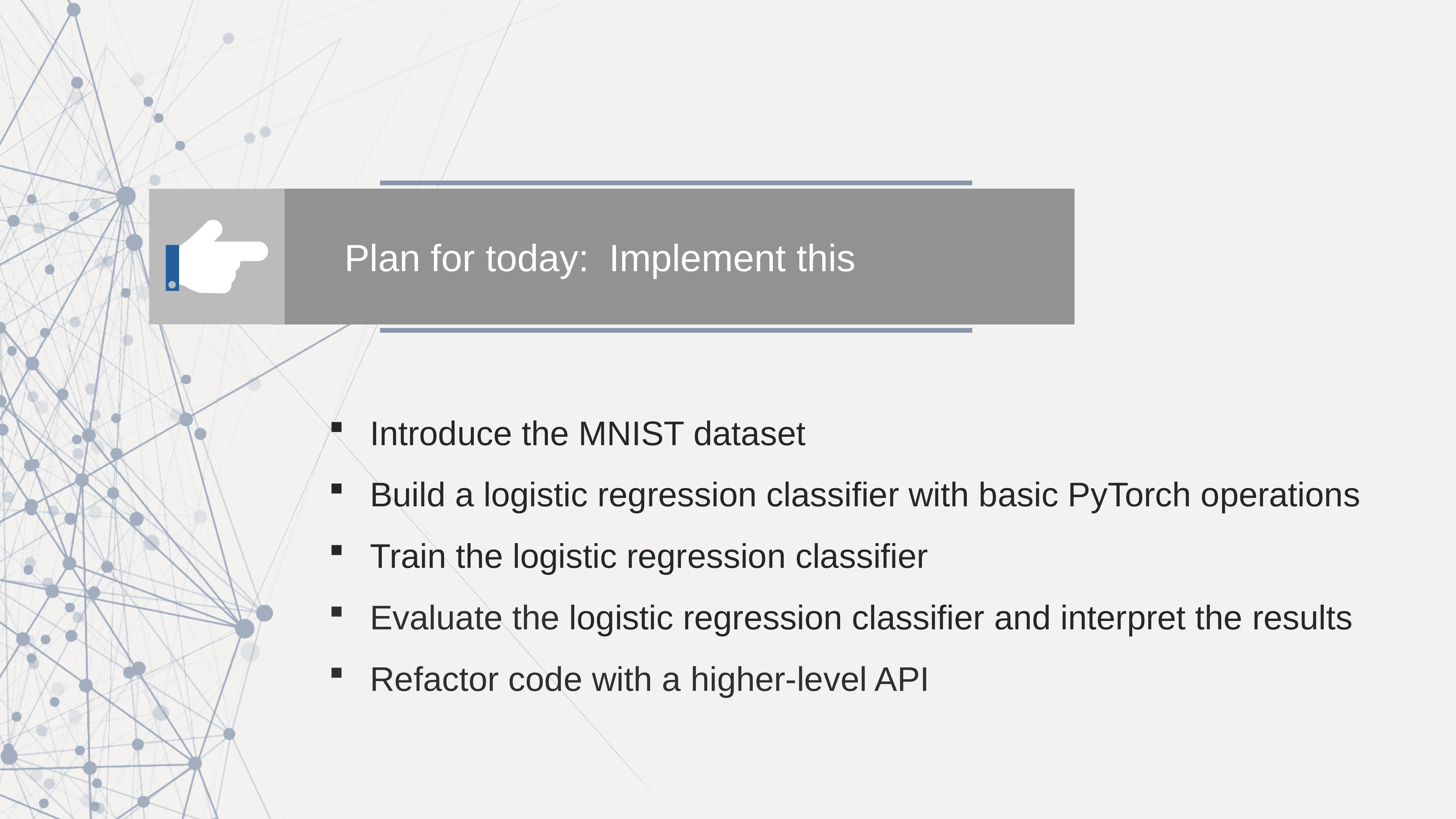

Plan for today:
Implement this
Introduce the MNIST dataset
Build a logistic regression classifier with basic PyTorch operations
Train the logistic regression classifier
Evaluate the logistic regression classifier and interpret the results
Refactor code with a higher-level API